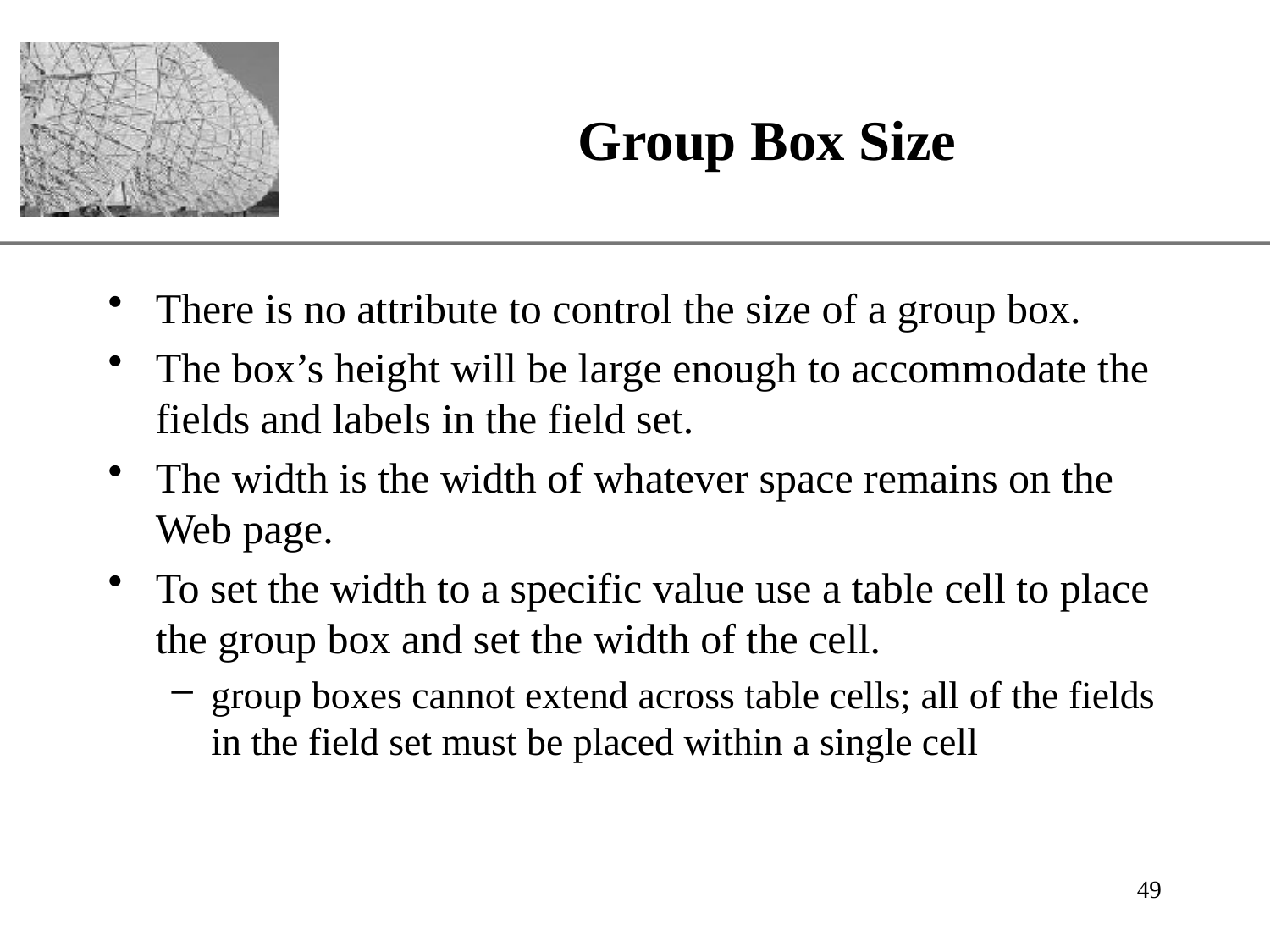

# Group Box Size
There is no attribute to control the size of a group box.
The box’s height will be large enough to accommodate the fields and labels in the field set.
The width is the width of whatever space remains on the Web page.
To set the width to a specific value use a table cell to place the group box and set the width of the cell.
group boxes cannot extend across table cells; all of the fields in the field set must be placed within a single cell
49